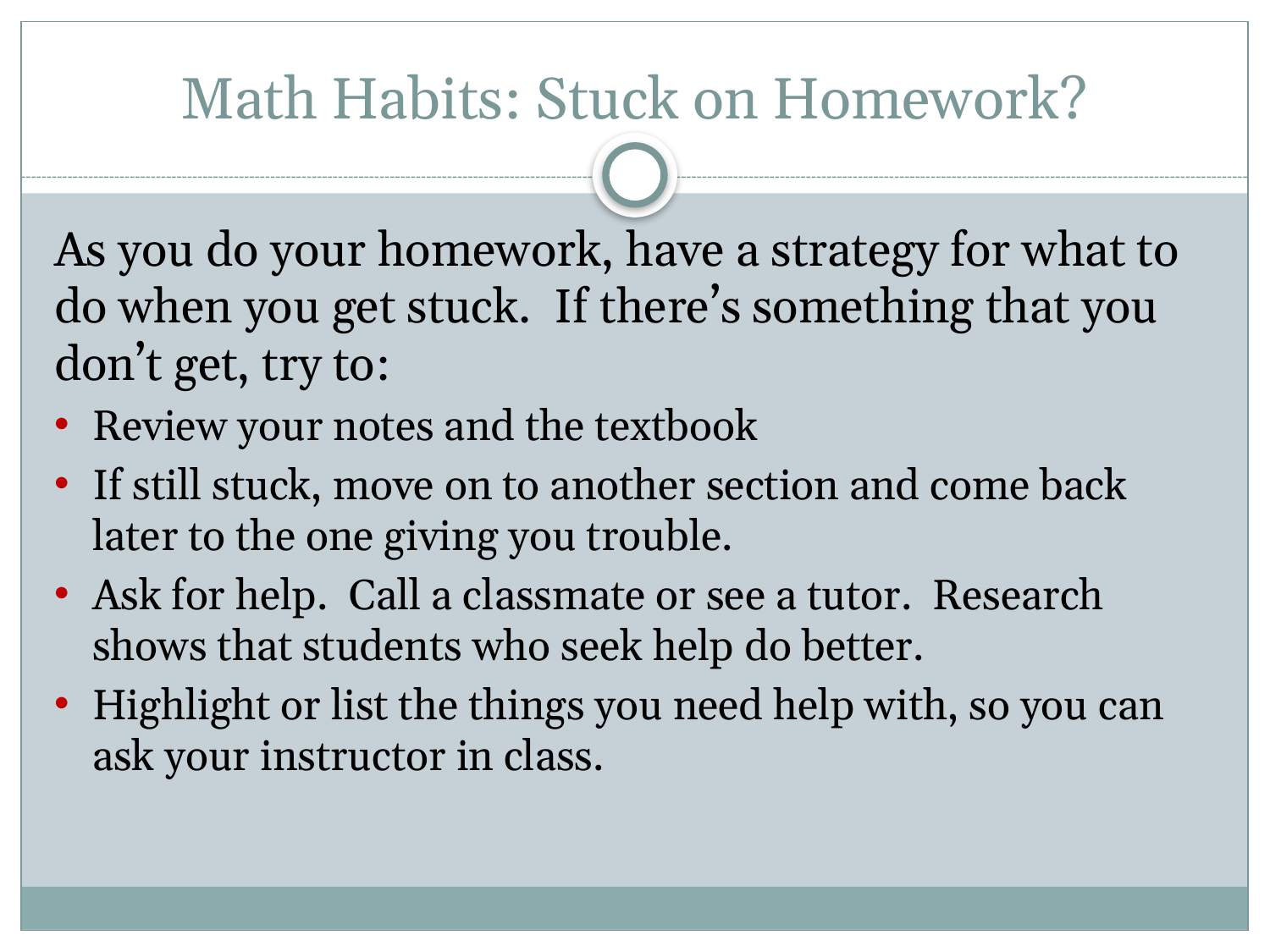

# Math Habits: Stuck on Homework?
As you do your homework, have a strategy for what to do when you get stuck.  If there’s something that you don’t get, try to:
Review your notes and the textbook
If still stuck, move on to another section and come back later to the one giving you trouble.
Ask for help.  Call a classmate or see a tutor.  Research shows that students who seek help do better.
Highlight or list the things you need help with, so you can ask your instructor in class.